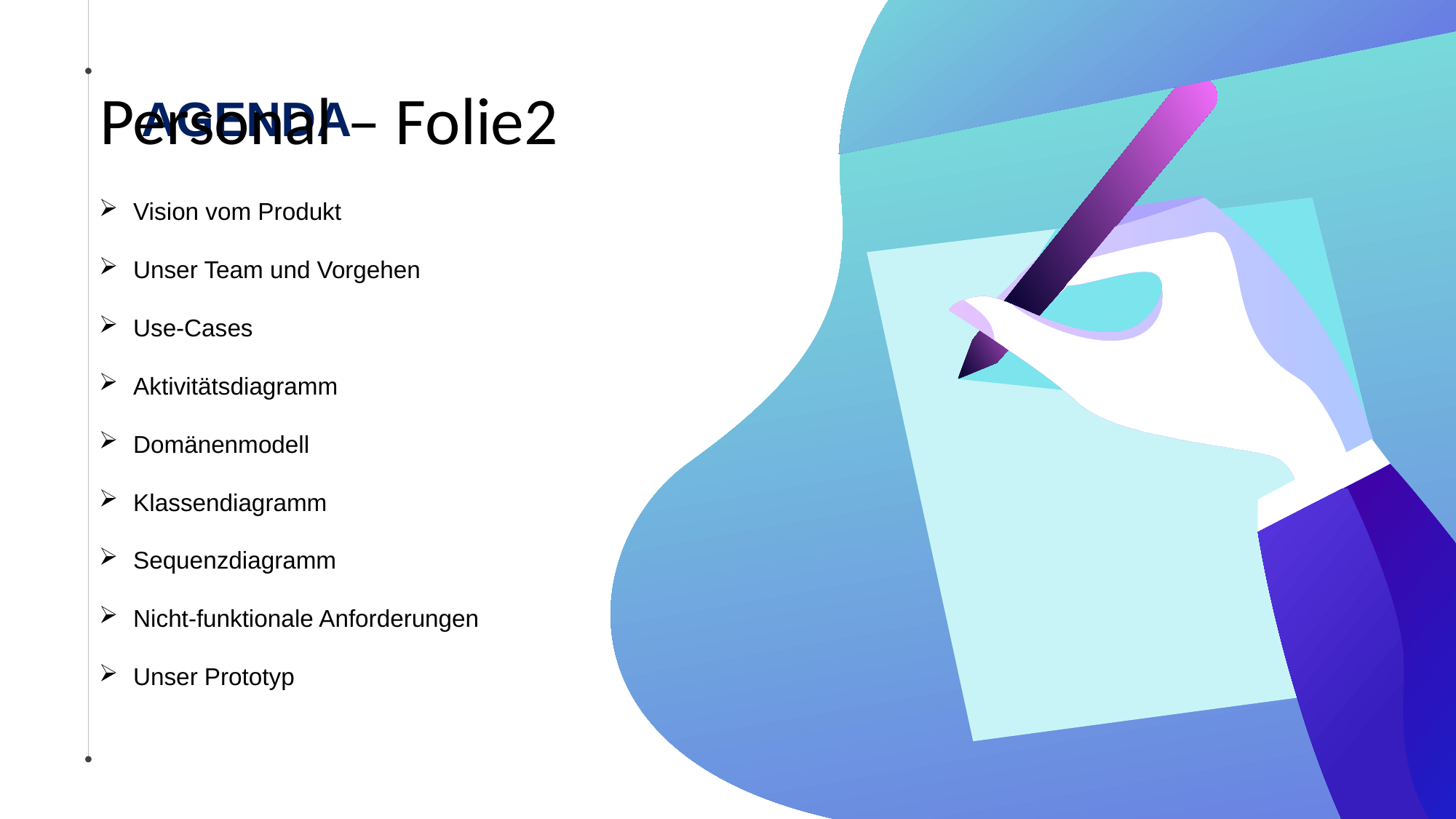

# Personal – Folie2

AGENDA
Vision vom Produkt

Unser Team und Vorgehen

Use-Cases

Aktivitätsdiagramm

Domänenmodell

Klassendiagramm

Sequenzdiagramm

Nicht-funktionale Anforderungen

Unser Prototyp